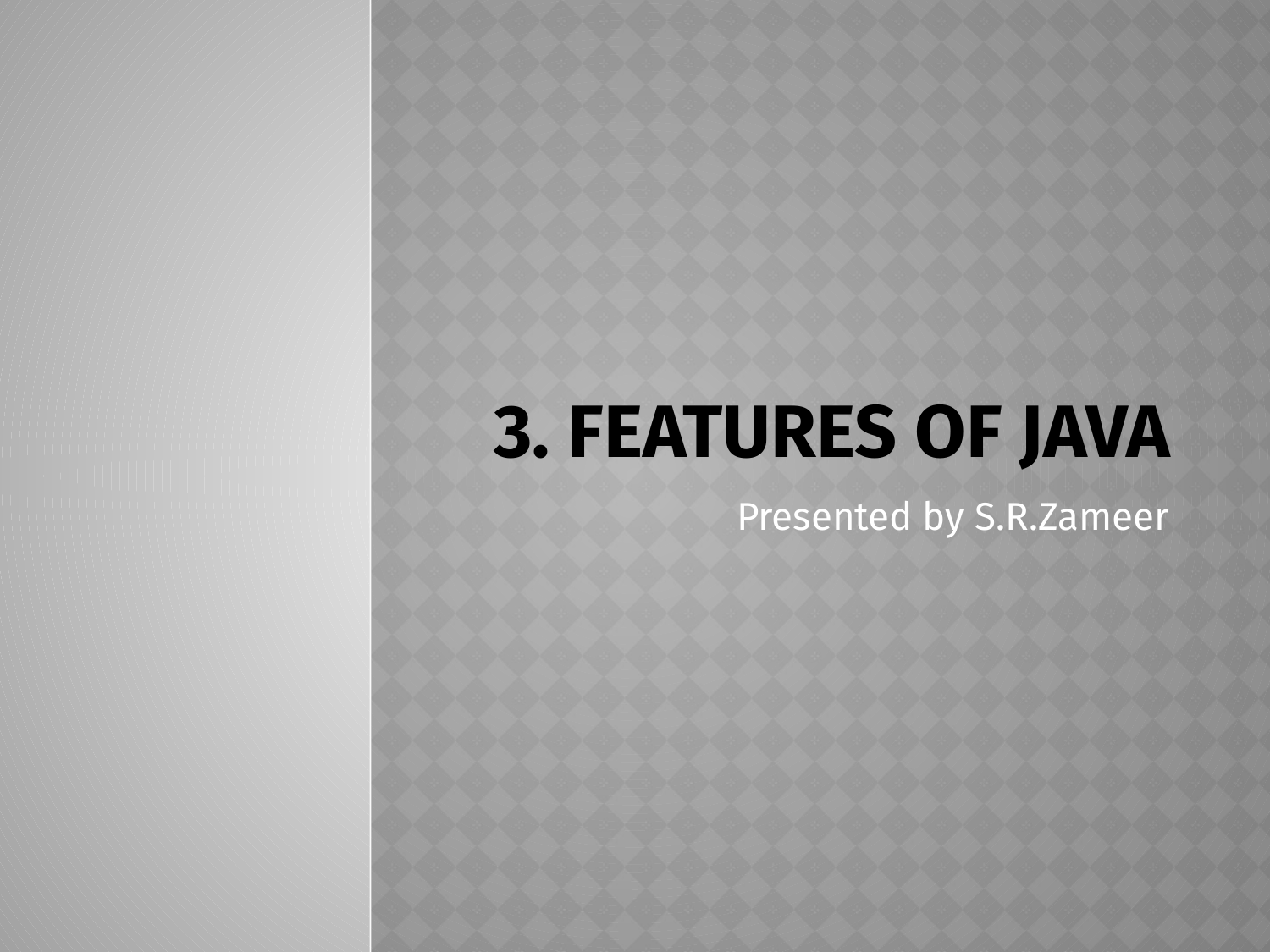

# 3. Features of Java
Presented by S.R.Zameer